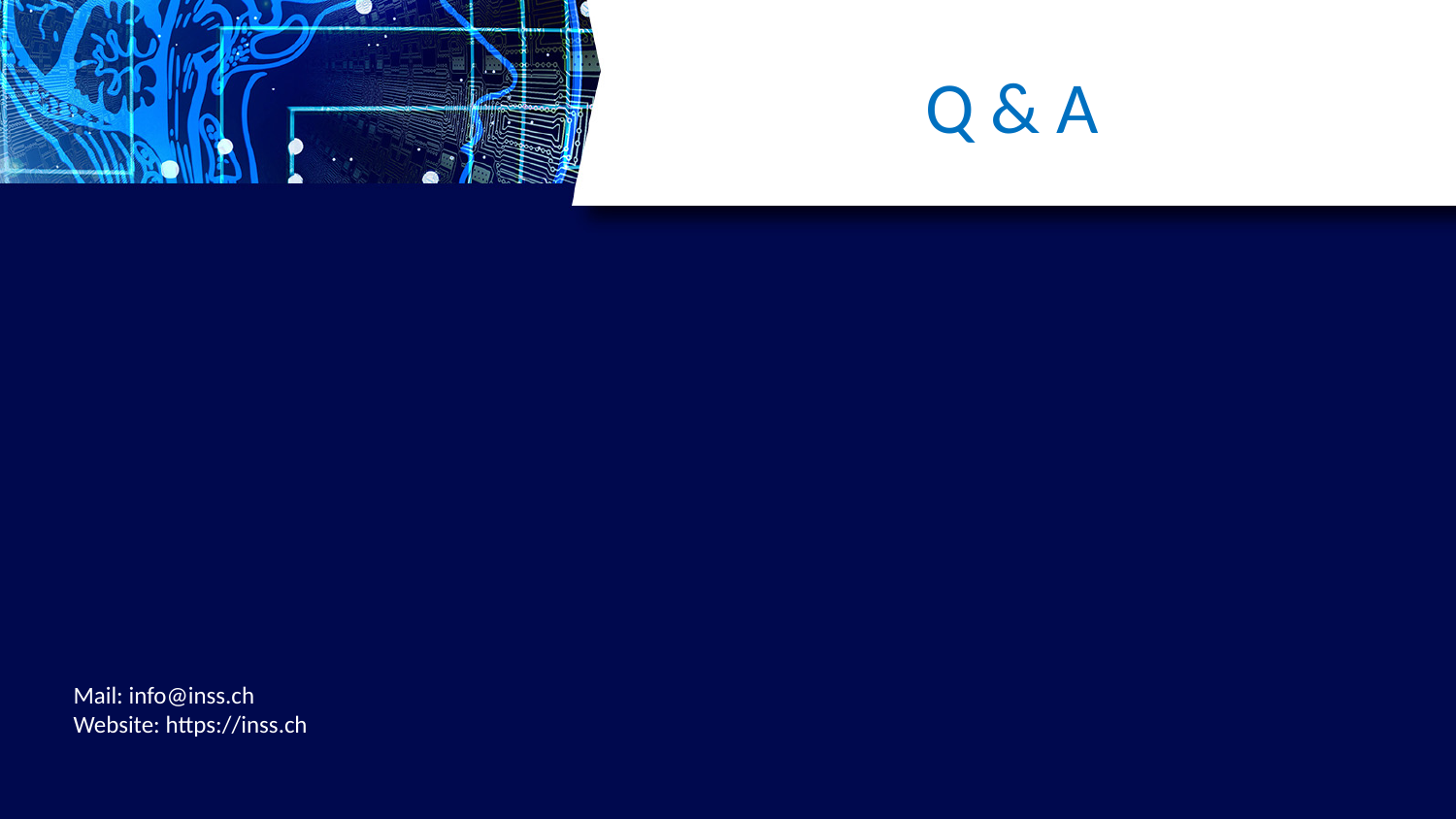

# Q & A
Mail: info@inss.ch
Website: https://inss.ch